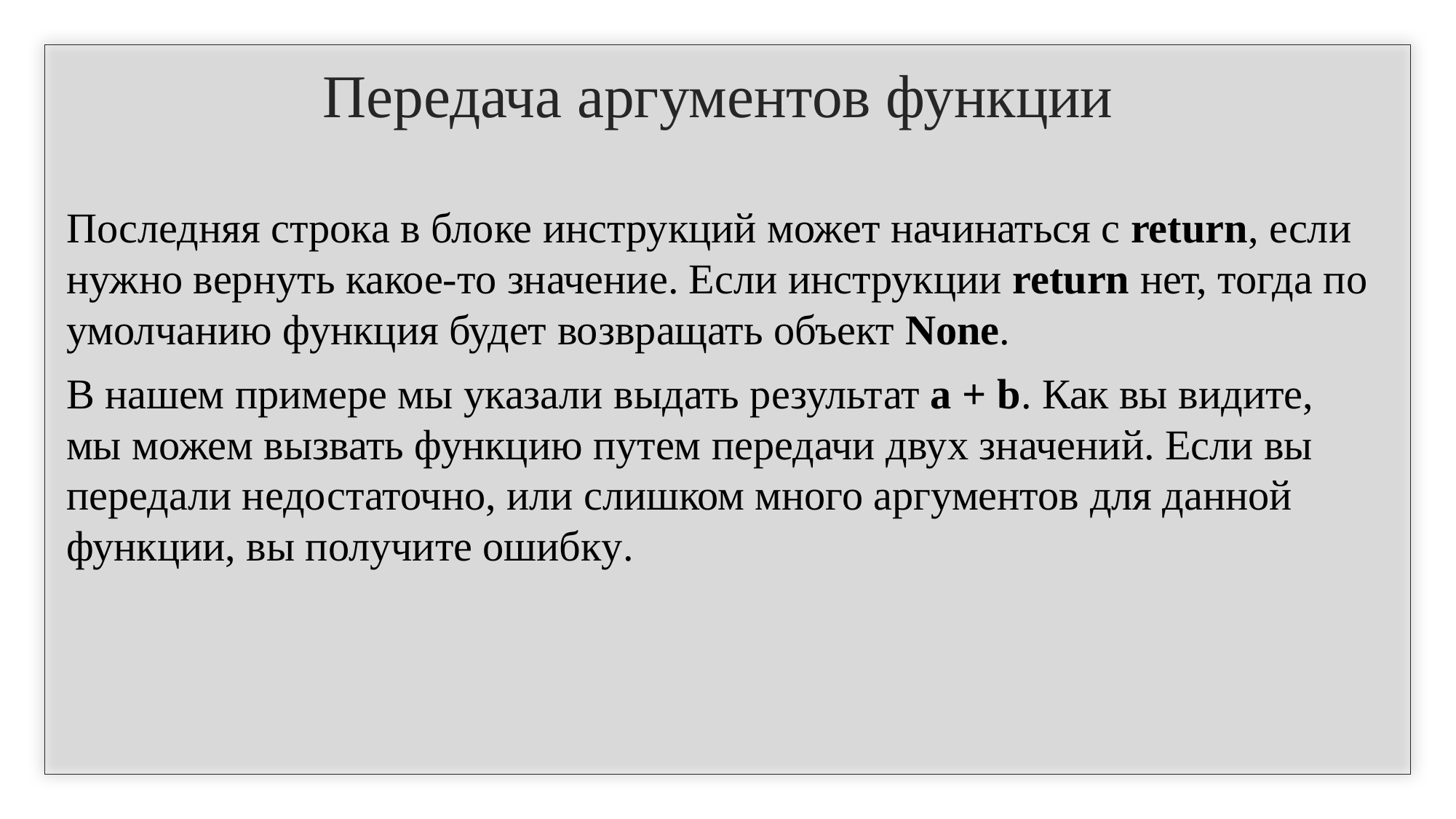

# Передача аргументов функции
Последняя строка в блоке инструкций может начинаться с return, если нужно вернуть какое-то значение. Если инструкции return нет, тогда по умолчанию функция будет возвращать объект None.
В нашем примере мы указали выдать результат a + b. Как вы видите, мы можем вызвать функцию путем передачи двух значений. Если вы передали недостаточно, или слишком много аргументов для данной функции, вы получите ошибку.